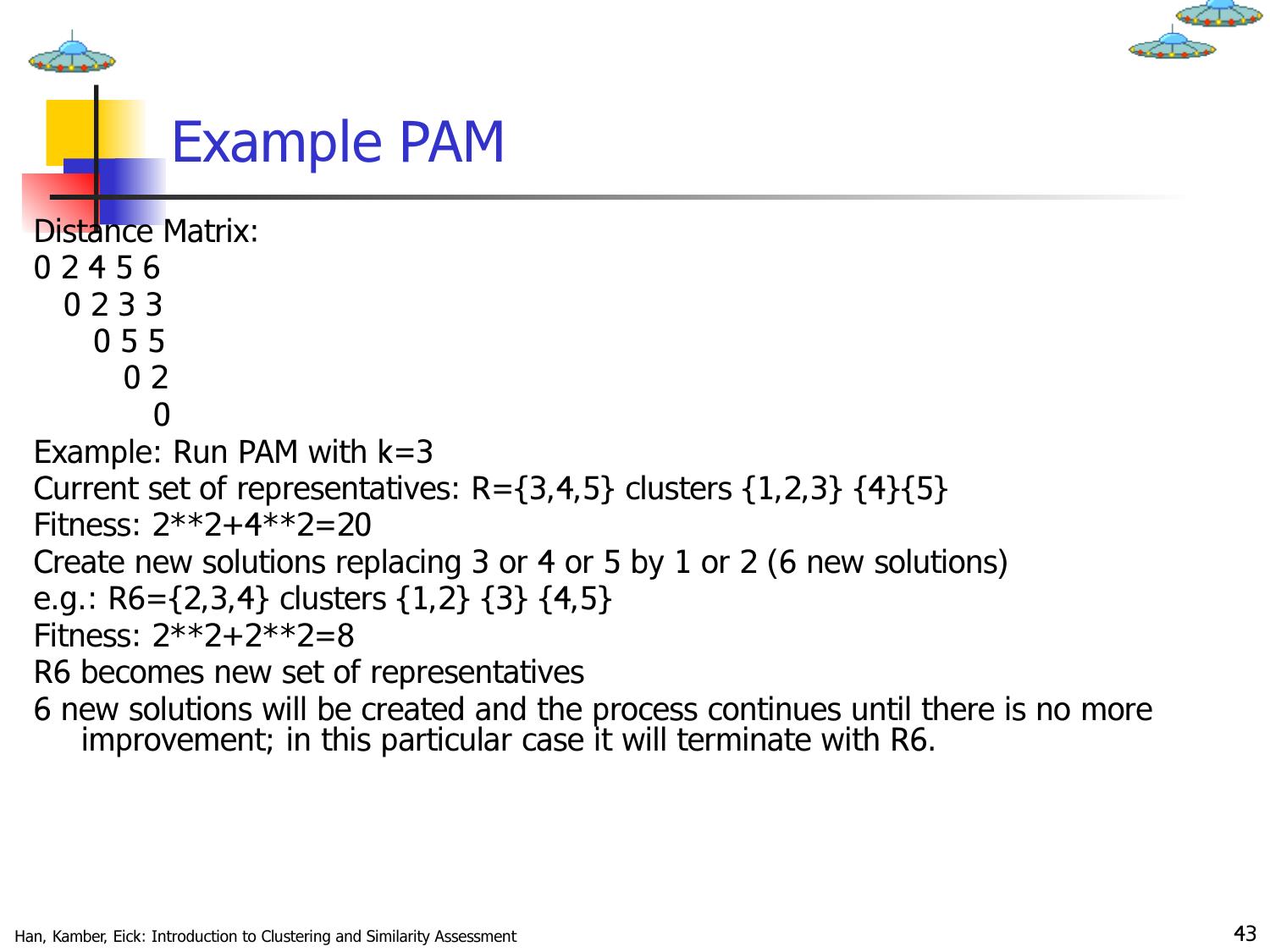

# Example PAM
Distance Matrix:
0 2 4 5 6
   0 2 3 3
      0 5 5
         0 2
            0
Example: Run PAM with k=3
Current set of representatives: R={3,4,5} clusters {1,2,3} {4}{5}
Fitness: 2**2+4**2=20
Create new solutions replacing 3 or 4 or 5 by 1 or 2 (6 new solutions)
e.g.: R6={2,3,4} clusters {1,2} {3} {4,5}
Fitness: 2**2+2**2=8
R6 becomes new set of representatives
6 new solutions will be created and the process continues until there is no more improvement; in this particular case it will terminate with R6.

43